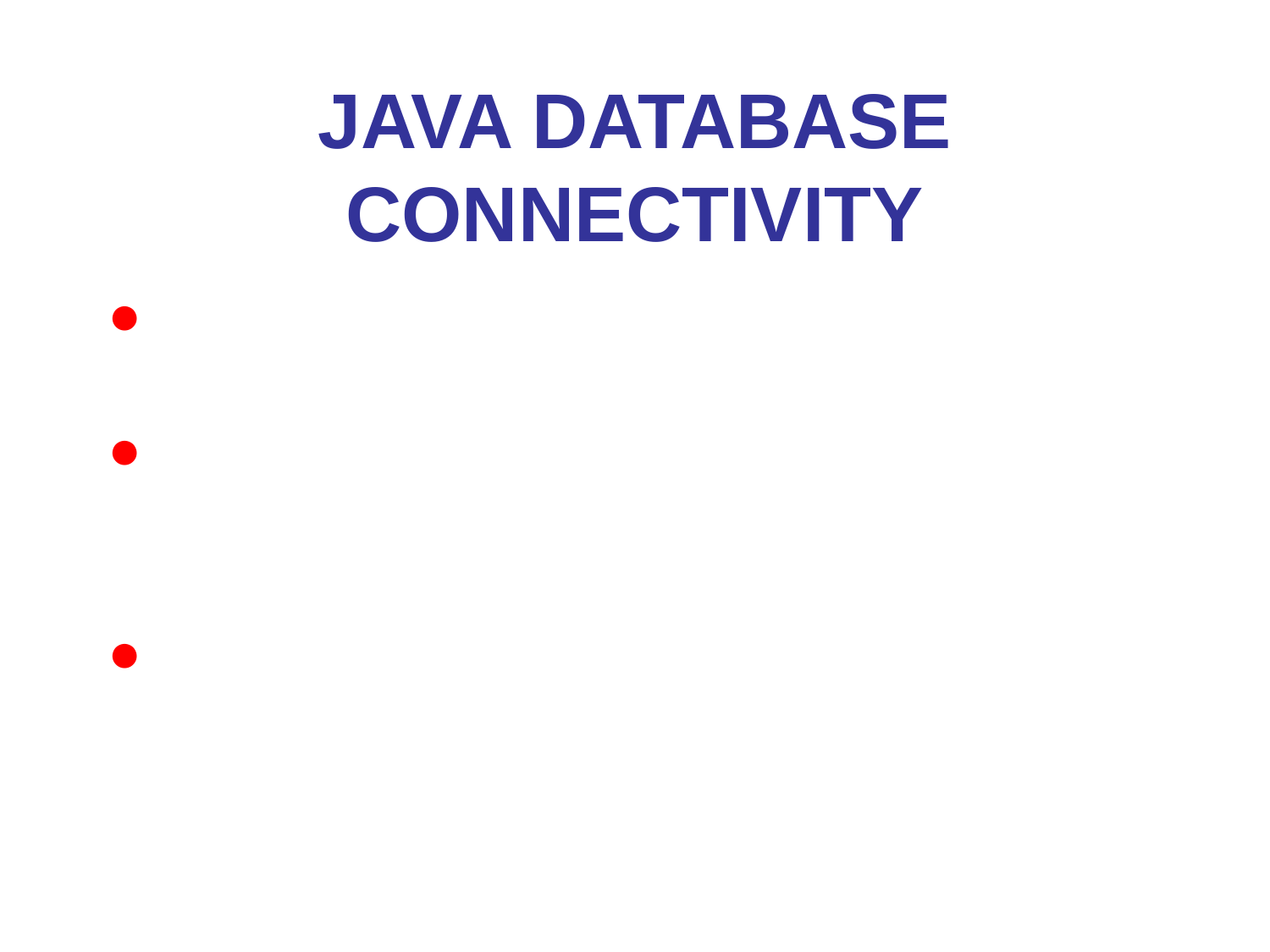

# Java Database Connectivity
JDBC: SQL connection function calls for Java programming
A Java program with JDBC functions can access any relational DBMS that has a JDBC driver
JDBC allows a program to connect to several databases (known as data sources)
*